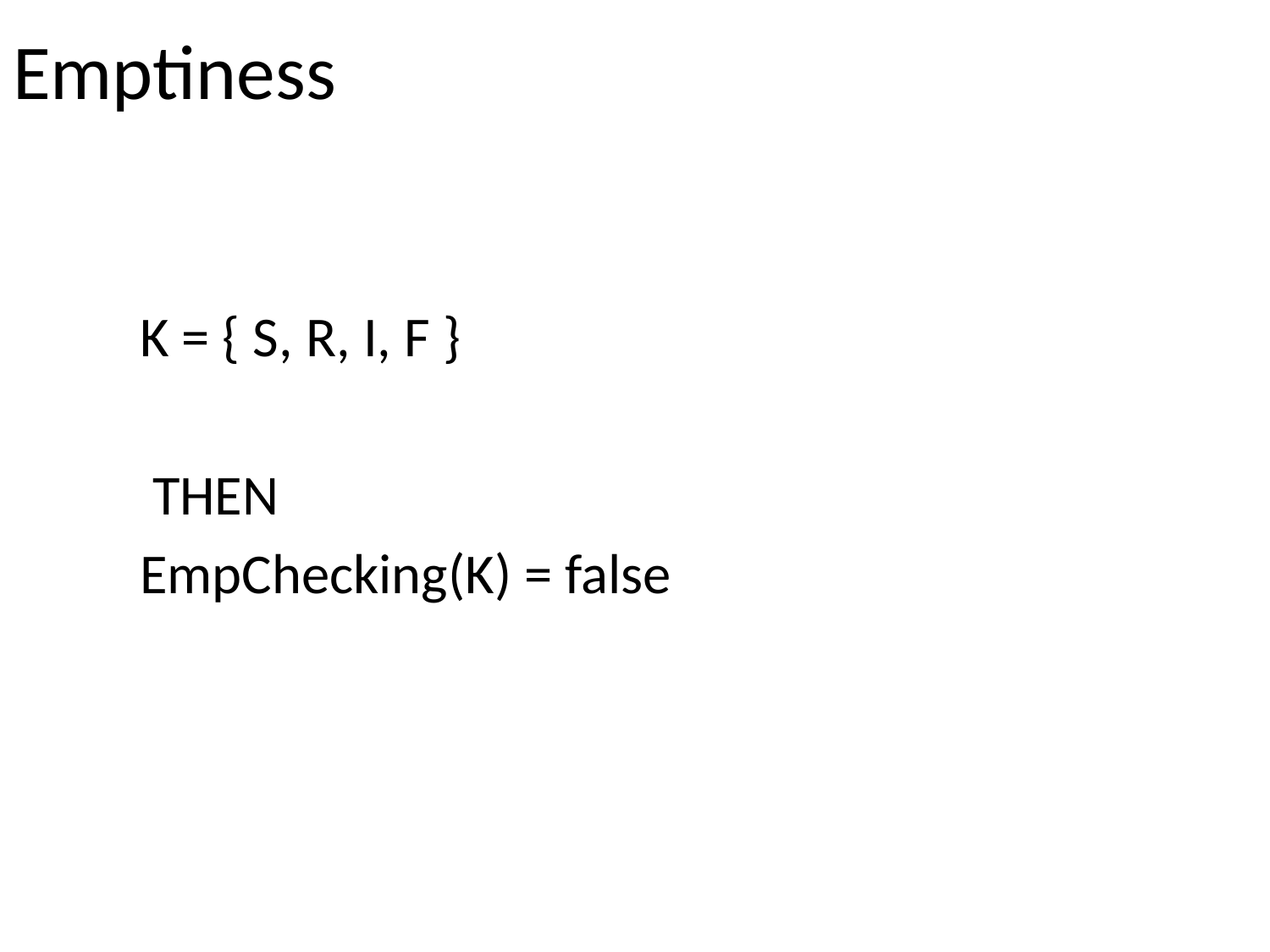

Emptiness

	K = { S, R, I, F }

	 THEN
	EmpChecking(K) = false